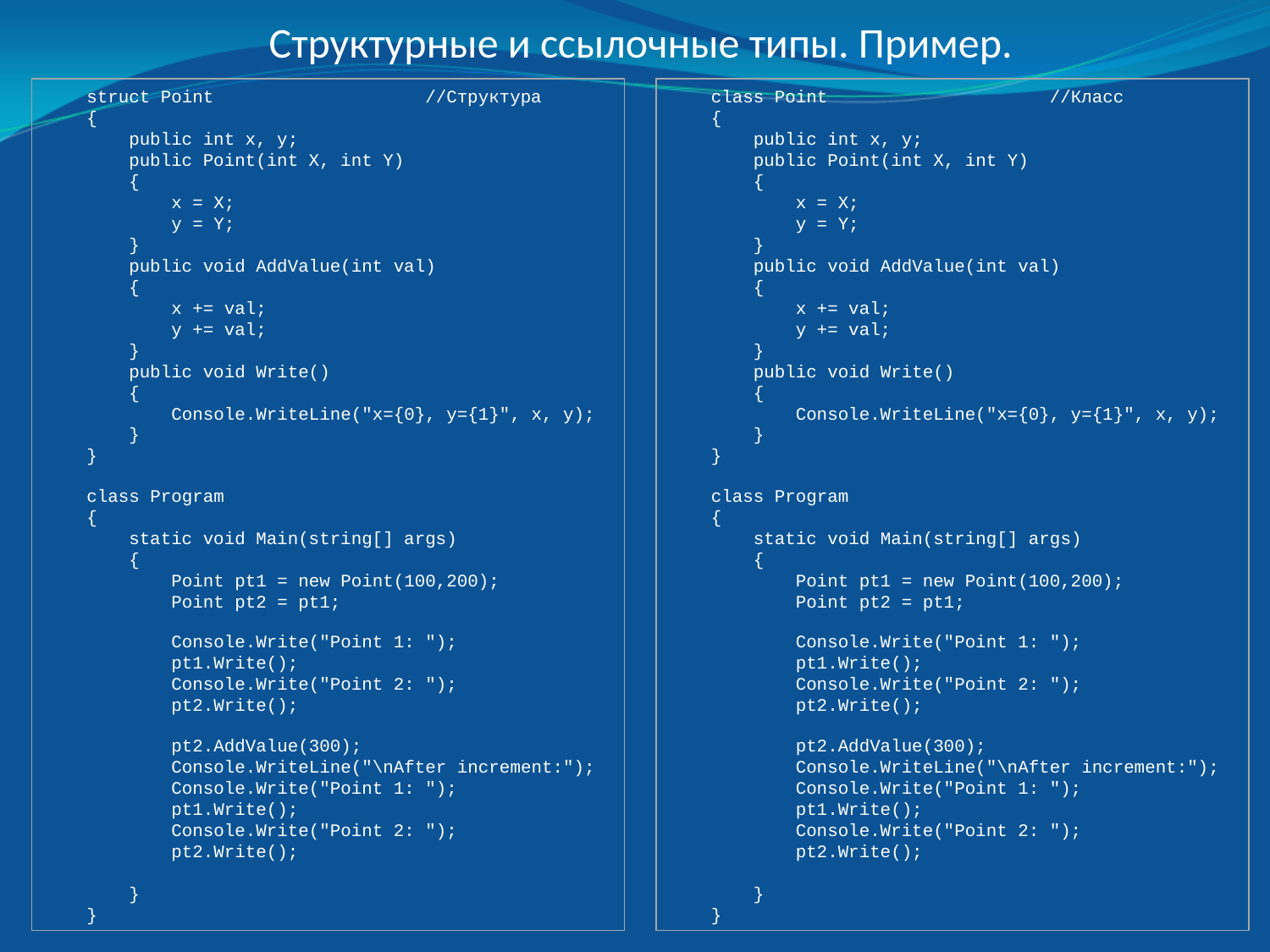

Структурные и ссылочные типы. Пример.
    struct Point		//Структура
    {
        public int x, y;
        public Point(int X, int Y)
        {
            x = X;
            y = Y;
        }
        public void AddValue(int val)
        {
            x += val;
            y += val;
        }
        public void Write()
        {
            Console.WriteLine("x={0}, y={1}", x, y);
        }
    }

    class Program
    {
        static void Main(string[] args)
        {
            Point pt1 = new Point(100,200);
            Point pt2 = pt1;

            Console.Write("Point 1: ");
            pt1.Write();
            Console.Write("Point 2: ");
            pt2.Write();

            pt2.AddValue(300);
            Console.WriteLine("\nAfter increment:");
            Console.Write("Point 1: ");
            pt1.Write();
            Console.Write("Point 2: ");
            pt2.Write();

        }
    }
    class Point		//Класс
    {
        public int x, y;
        public Point(int X, int Y)
        {
            x = X;
            y = Y;
        }
        public void AddValue(int val)
        {
            x += val;
            y += val;
        }
        public void Write()
        {
            Console.WriteLine("x={0}, y={1}", x, y);
        }
    }

    class Program
    {
        static void Main(string[] args)
        {
            Point pt1 = new Point(100,200);
            Point pt2 = pt1;

            Console.Write("Point 1: ");
            pt1.Write();
            Console.Write("Point 2: ");
            pt2.Write();

            pt2.AddValue(300);
            Console.WriteLine("\nAfter increment:");
            Console.Write("Point 1: ");
            pt1.Write();
            Console.Write("Point 2: ");
            pt2.Write();

        }
    }